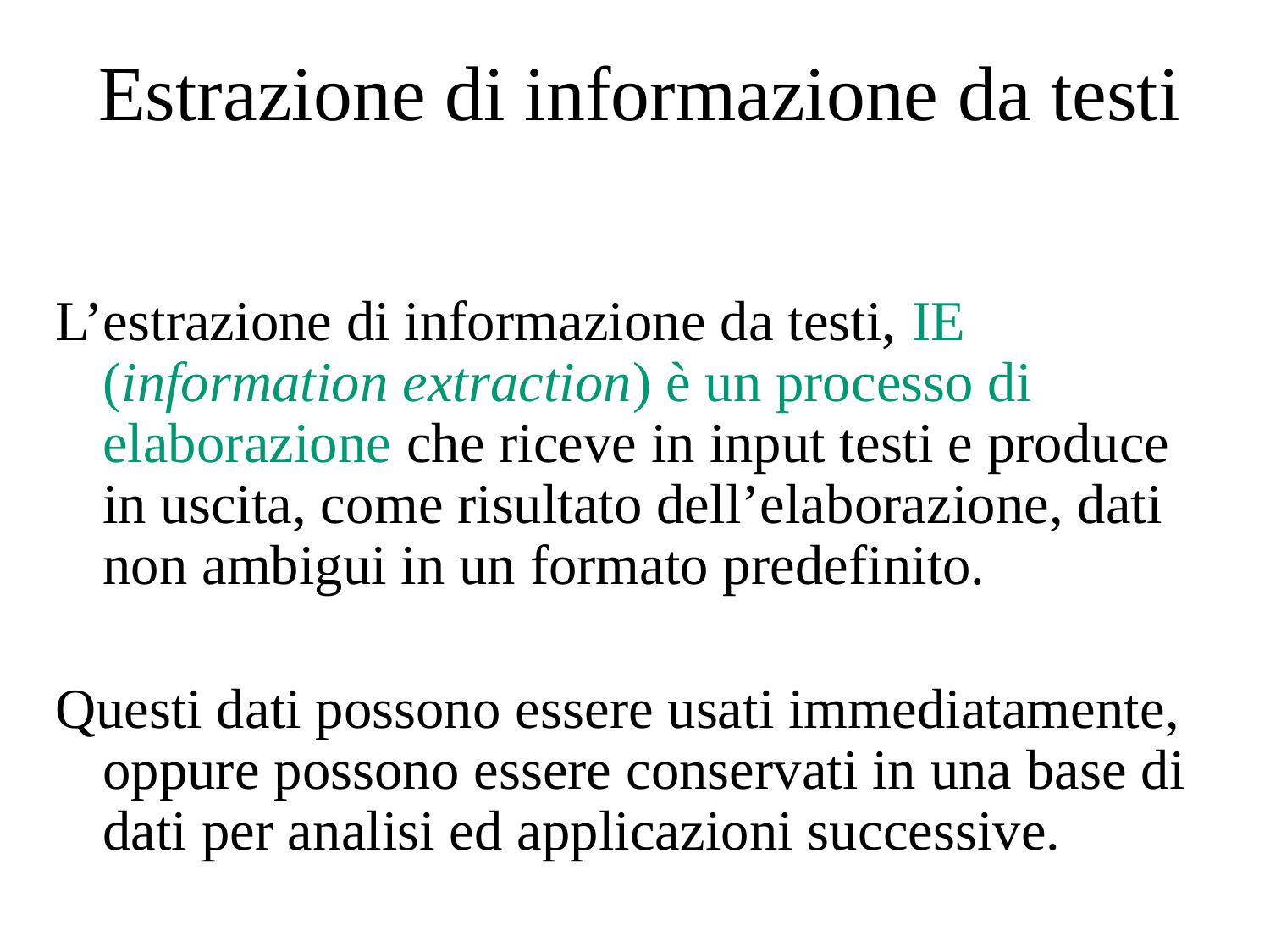

# Estrazione di informazione da testi
L’estrazione di informazione da testi, IE (information extraction) è un processo di elaborazione che riceve in input testi e produce in uscita, come risultato dell’elaborazione, dati non ambigui in un formato predefinito.

Questi dati possono essere usati immediatamente, oppure possono essere conservati in una base di dati per analisi ed applicazioni successive.